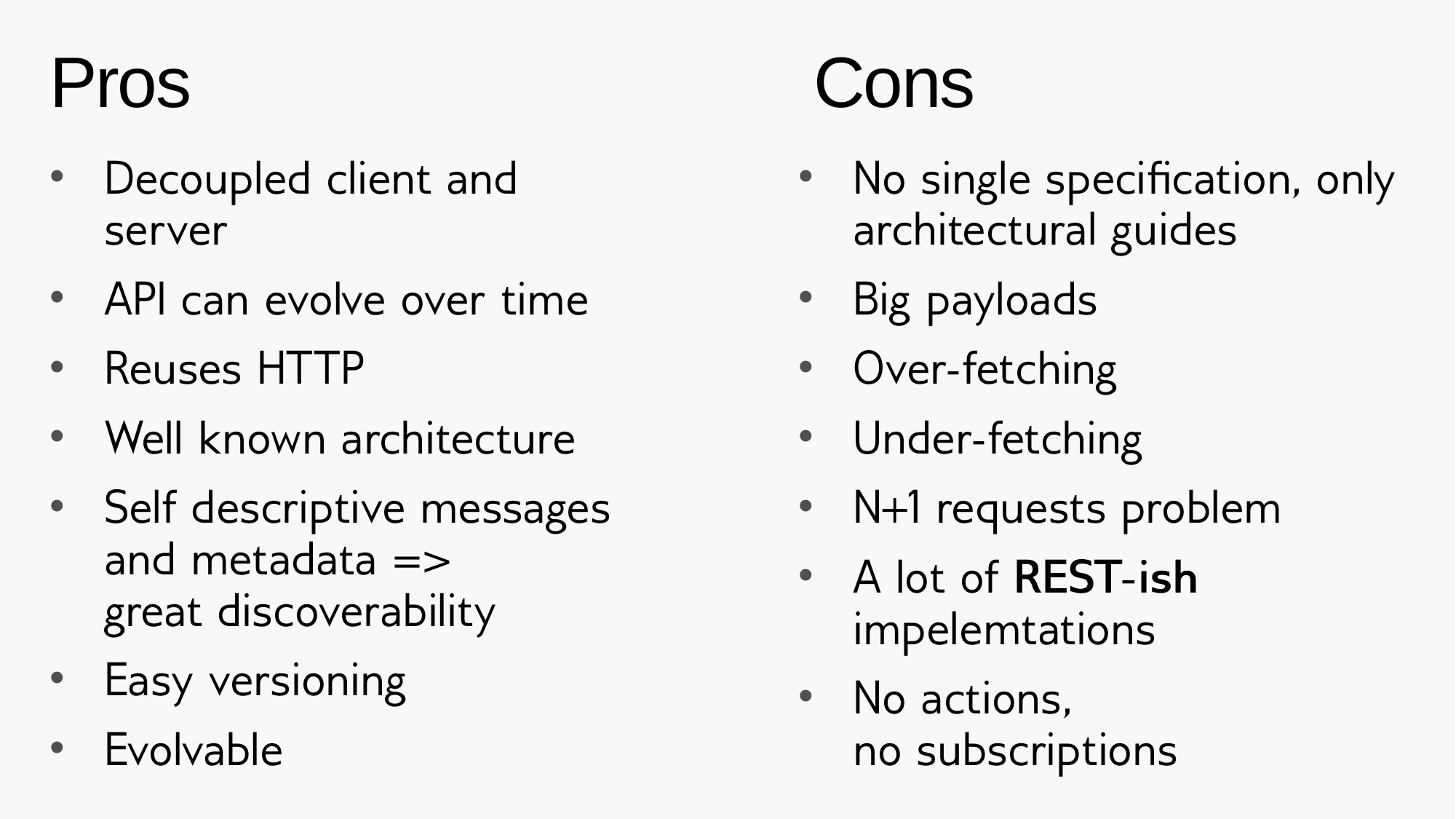

# Pros						Cons
Decoupled client and server
API can evolve over time
Reuses HTTP
Well known architecture
Self descriptive messages and metadata =>
great discoverability
Easy versioning
Evolvable
No single specification, only architectural guides
Big payloads
Over-fetching
Under-fetching
N+1 requests problem
A lot of REST-ish impelemtations
No actions,
no subscriptions